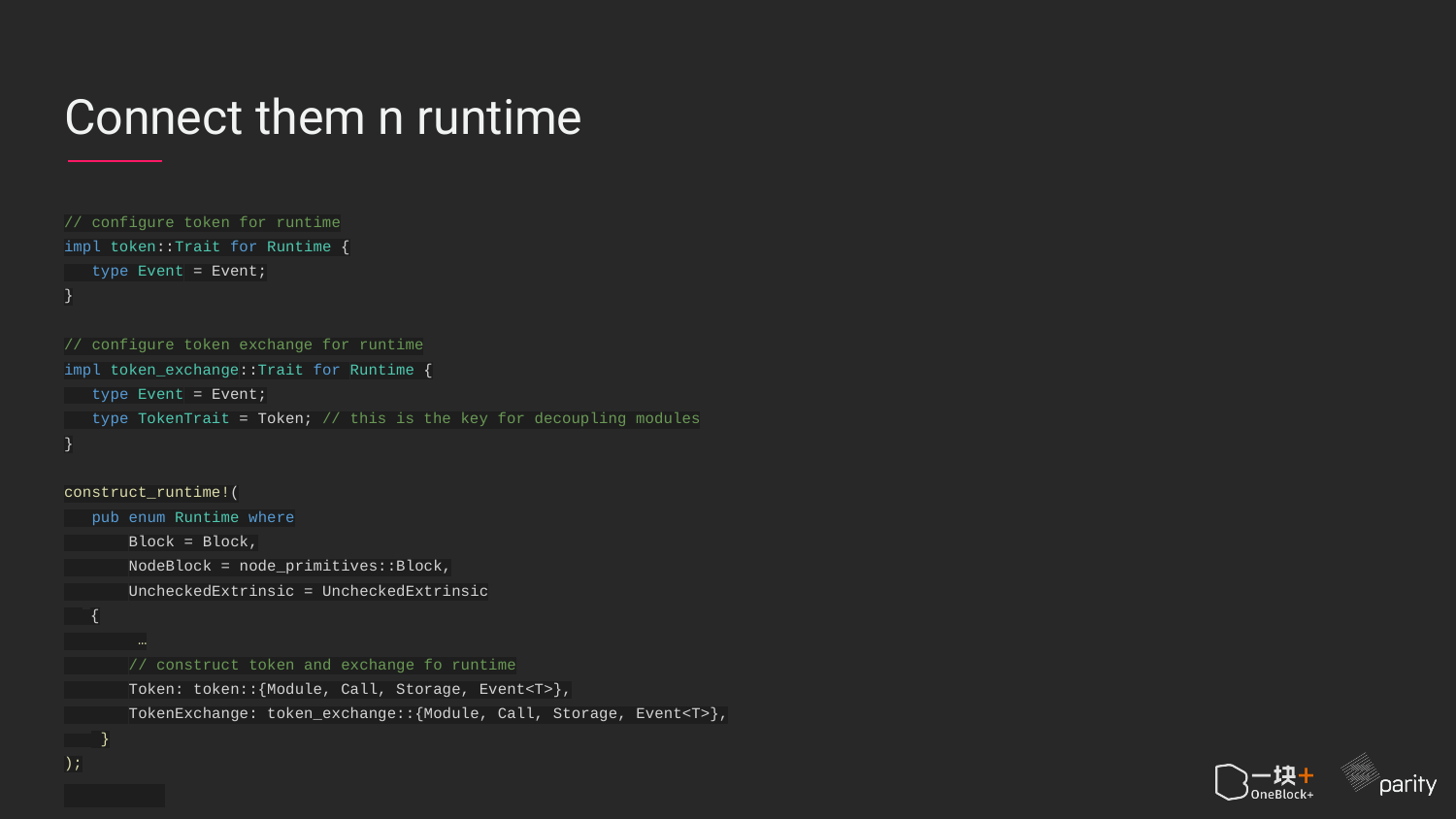

# Connect them n runtime
// configure token for runtime
impl token::Trait for Runtime {
   type Event = Event;
}

// configure token exchange for runtime
impl token_exchange::Trait for Runtime {
   type Event = Event;
   type TokenTrait = Token; // this is the key for decoupling modules
}

construct_runtime!(
   pub enum Runtime where
       Block = Block,
       NodeBlock = node_primitives::Block,
       UncheckedExtrinsic = UncheckedExtrinsic
   {
        …
       // construct token and exchange fo runtime
       Token: token::{Module, Call, Storage, Event<T>},
       TokenExchange: token_exchange::{Module, Call, Storage, Event<T>},
     }
);